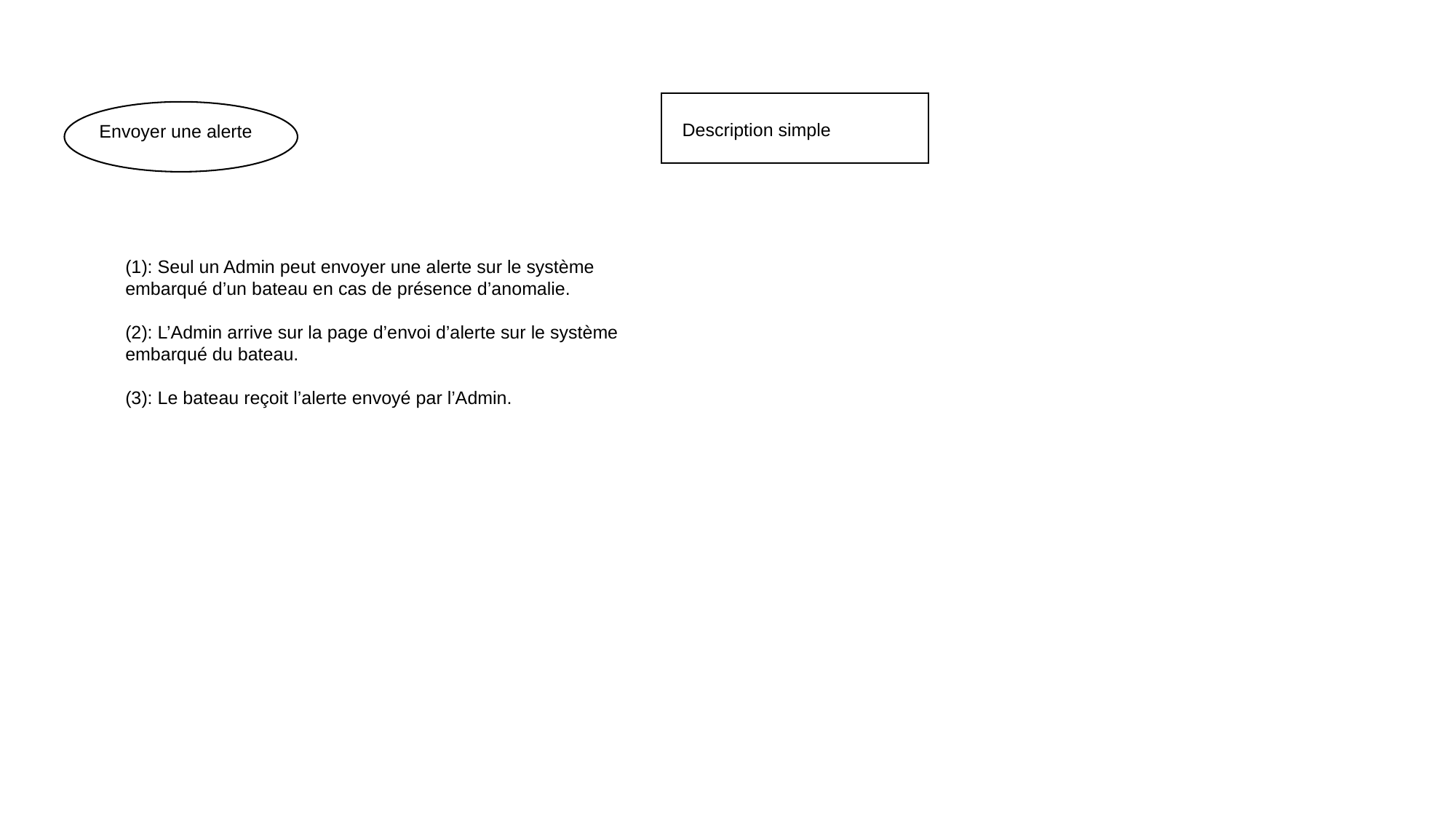

Description simple
Envoyer une alerte
(1): Seul un Admin peut envoyer une alerte sur le système embarqué d’un bateau en cas de présence d’anomalie.

(2): L’Admin arrive sur la page d’envoi d’alerte sur le système embarqué du bateau.

(3): Le bateau reçoit l’alerte envoyé par l’Admin.